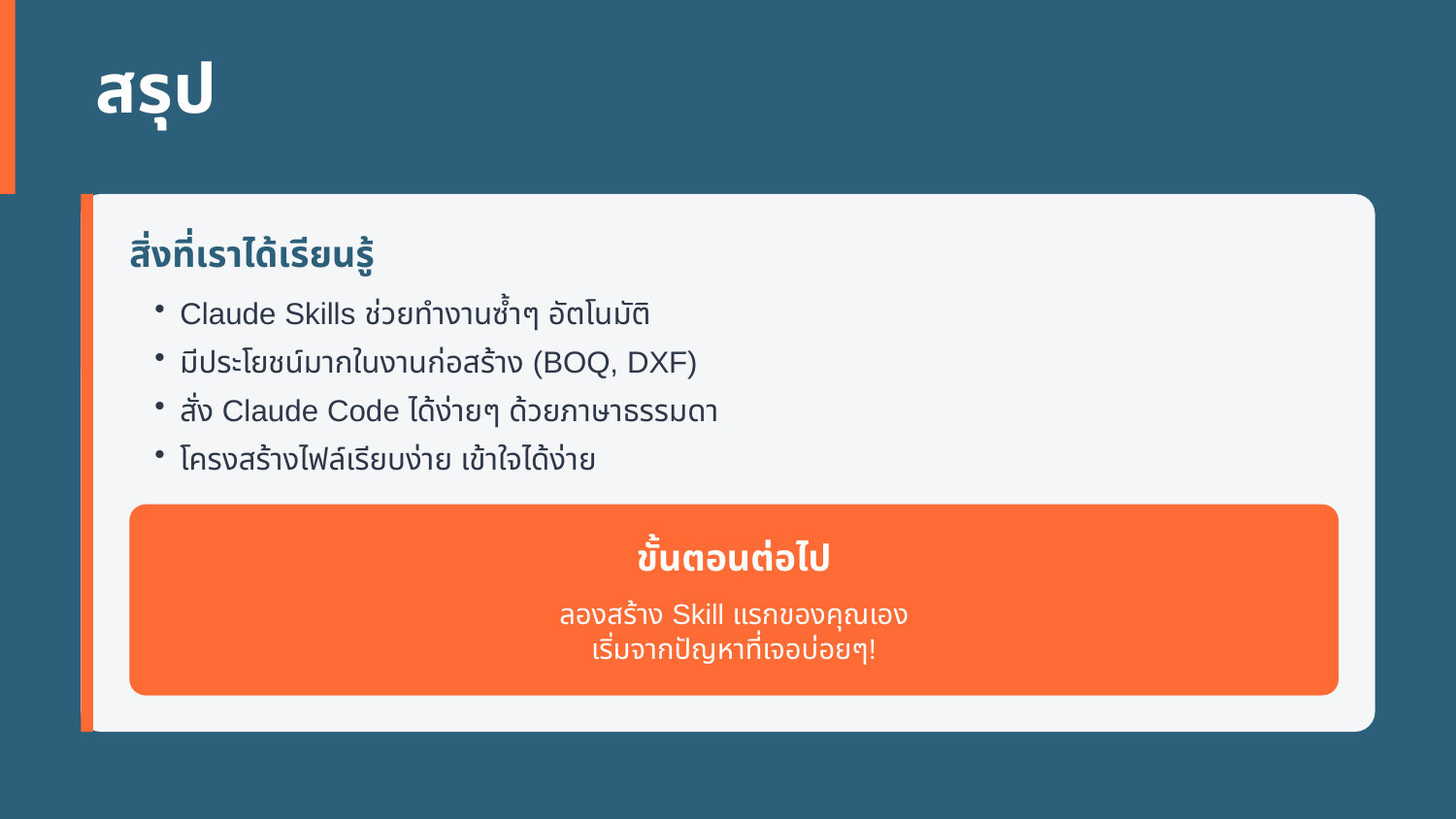

สรุป

สิ่งที่เราได้เรียนรู้
Claude Skills ช่วยทำงานซ้ำๆ อัตโนมัติ
มีประโยชน์มากในงานก่อสร้าง (BOQ, DXF)
สั่ง Claude Code ได้ง่ายๆ ด้วยภาษาธรรมดา
โครงสร้างไฟล์เรียบง่าย เข้าใจได้ง่าย

ขั้นตอนต่อไป
ลองสร้าง Skill แรกของคุณเอง
เริ่มจากปัญหาที่เจอบ่อยๆ!